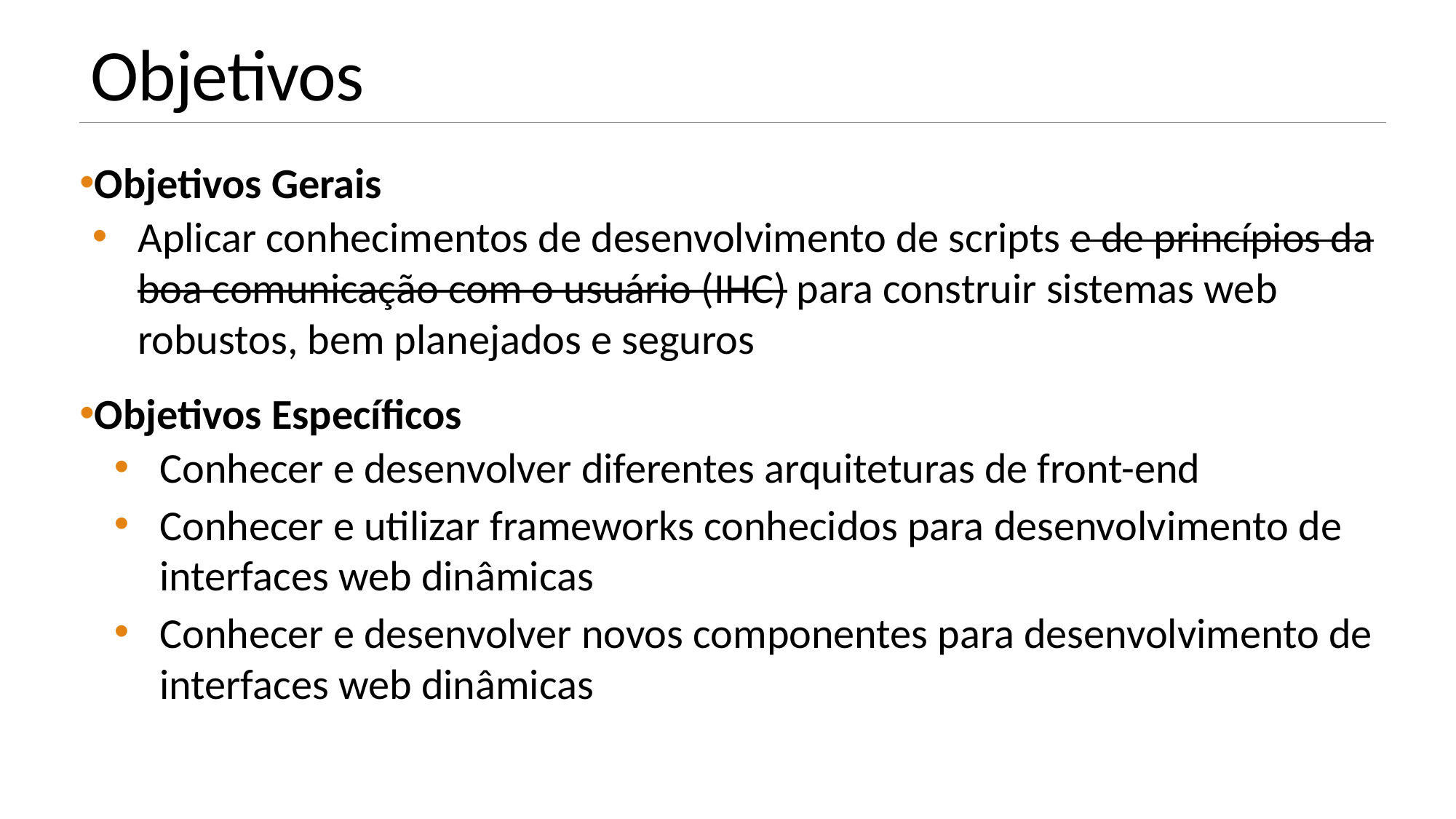

# Objetivos
Objetivos Gerais
Aplicar conhecimentos de desenvolvimento de scripts e de princípios da boa comunicação com o usuário (IHC) para construir sistemas web robustos, bem planejados e seguros
Objetivos Específicos
Conhecer e desenvolver diferentes arquiteturas de front-end
Conhecer e utilizar frameworks conhecidos para desenvolvimento de interfaces web dinâmicas
Conhecer e desenvolver novos componentes para desenvolvimento de interfaces web dinâmicas